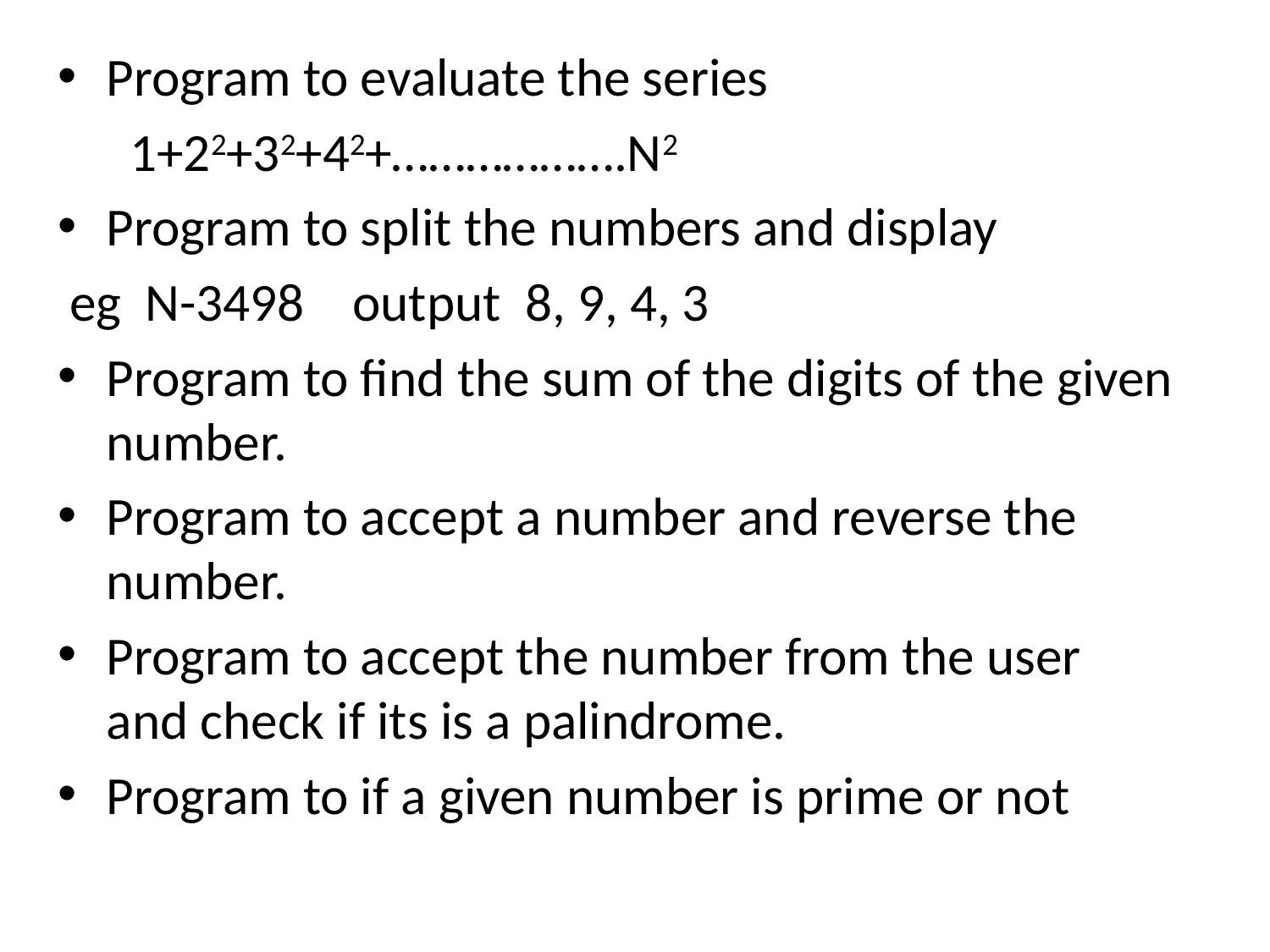

Program to evaluate the series
      1+22+32+42+……………….N2
Program to split the numbers and display
 eg  N-3498    output  8, 9, 4, 3
Program to find the sum of the digits of the given number.
Program to accept a number and reverse the number.
Program to accept the number from the user and check if its is a palindrome.
Program to if a given number is prime or not